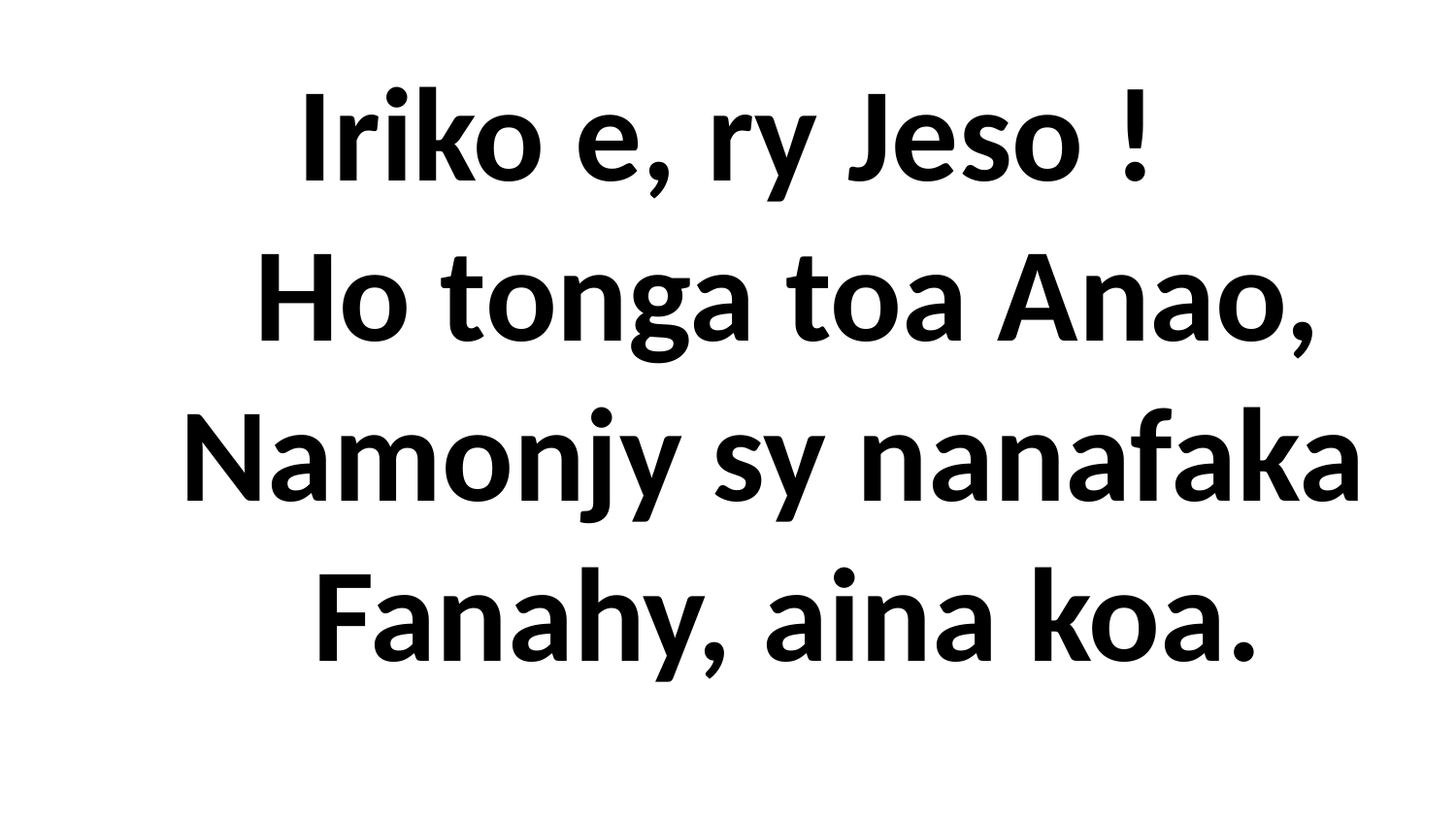

# Iriko e, ry Jeso ! Ho tonga toa Anao, Namonjy sy nanafaka Fanahy, aina koa.